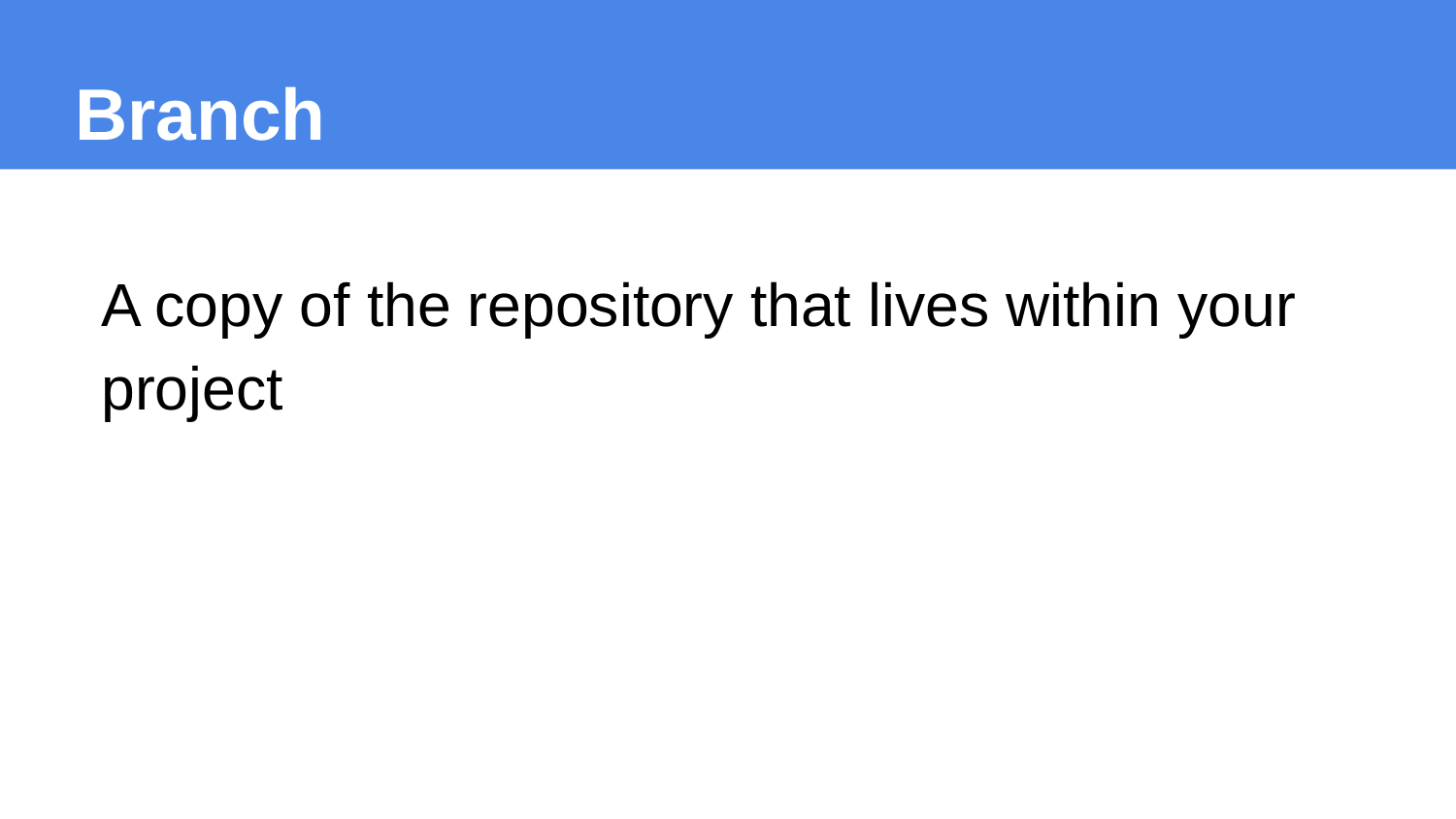

Branch
A copy of the repository that lives within your project